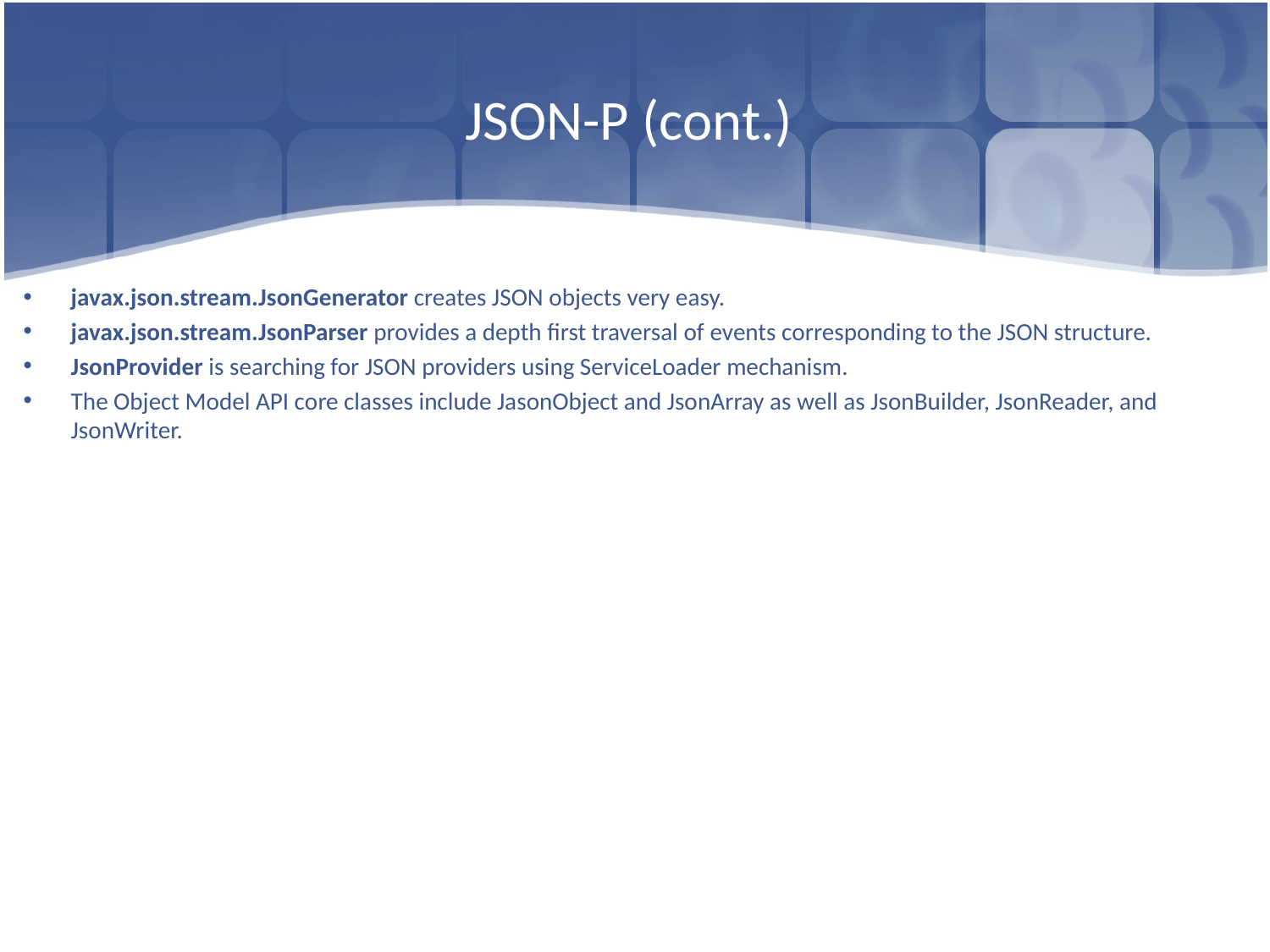

# JSON-P (cont.)
javax.json.stream.JsonGenerator creates JSON objects very easy.
javax.json.stream.JsonParser provides a depth first traversal of events corresponding to the JSON structure.
JsonProvider is searching for JSON providers using ServiceLoader mechanism.
The Object Model API core classes include JasonObject and JsonArray as well as JsonBuilder, JsonReader, and JsonWriter.